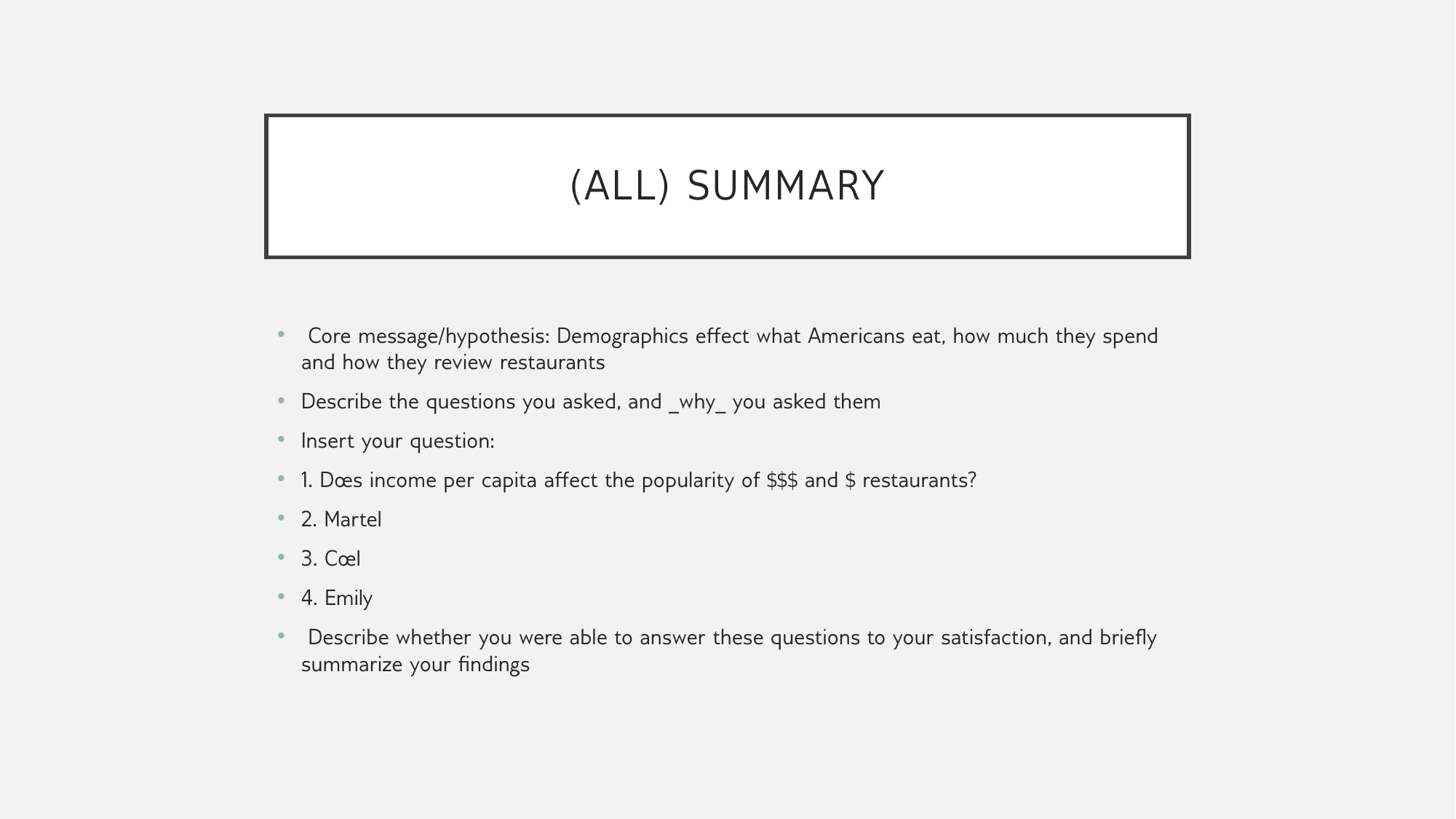

# (ALL) Summary
 Core message/hypothesis: Demographics effect what Americans eat, how much they spend and how they review restaurants
Describe the questions you asked, and _why_ you asked them
Insert your question:
1. Does income per capita affect the popularity of $$$ and $ restaurants?
2. Martel
3. Coel
4. Emily
 Describe whether you were able to answer these questions to your satisfaction, and briefly summarize your findings